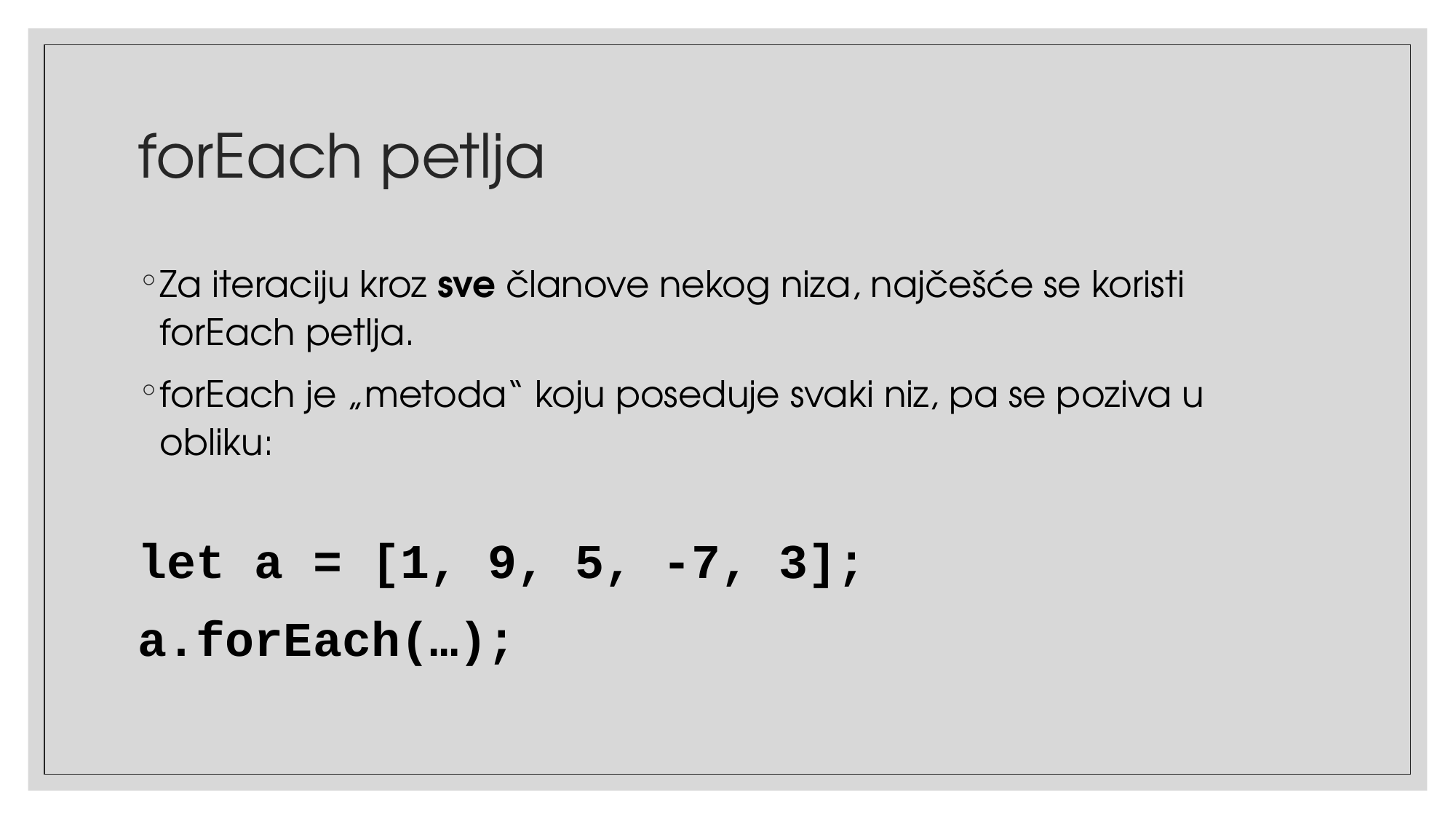

# forEach petlja
Za iteraciju kroz sve članove nekog niza, najčešće se koristi forEach petlja.
forEach je „metoda“ koju poseduje svaki niz, pa se poziva u obliku:
let a = [1, 9, 5, -7, 3];
a.forEach(…);